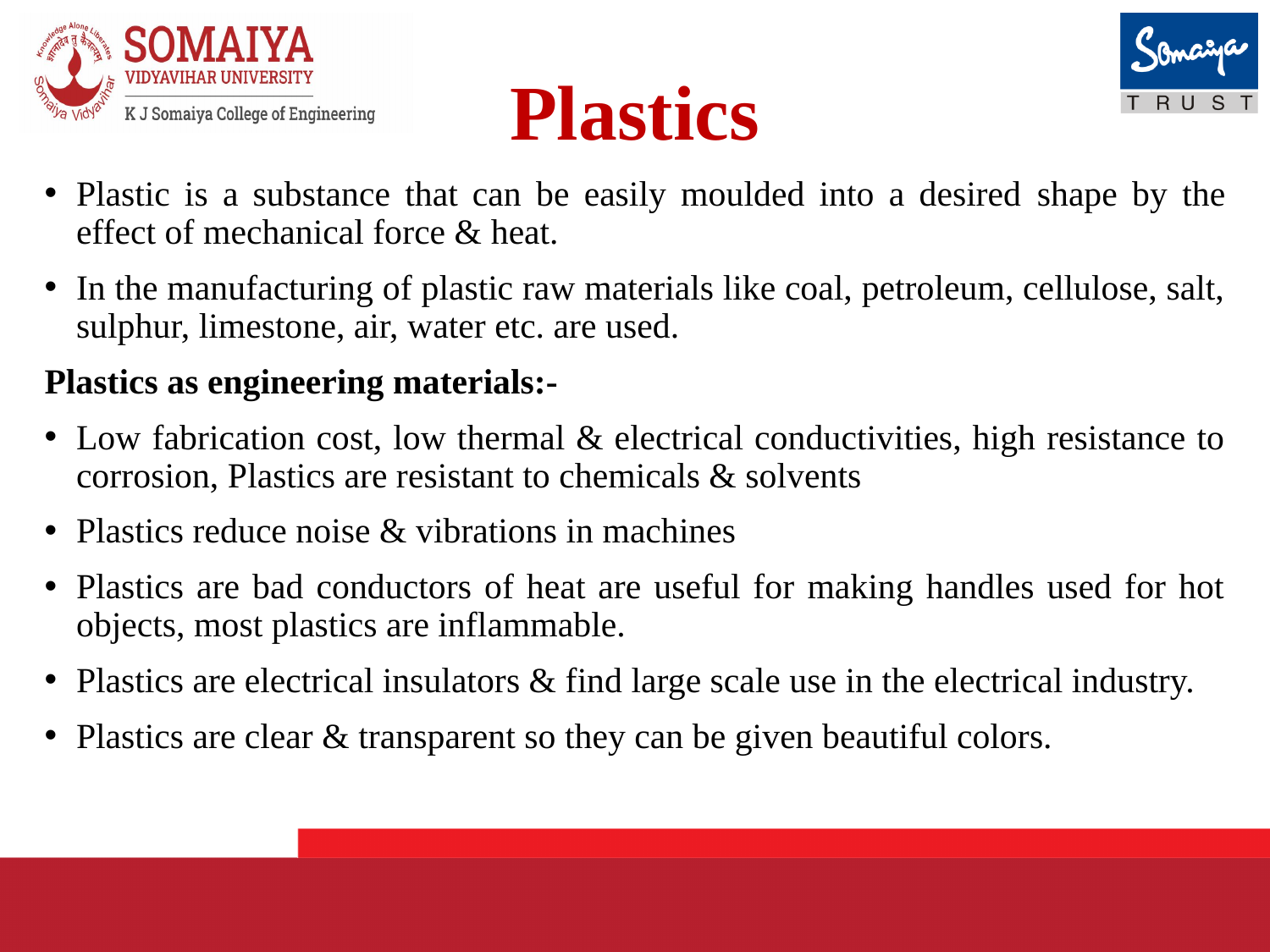

# Plastics
Plastic is a substance that can be easily moulded into a desired shape by the effect of mechanical force & heat.
In the manufacturing of plastic raw materials like coal, petroleum, cellulose, salt, sulphur, limestone, air, water etc. are used.
Plastics as engineering materials:-
Low fabrication cost, low thermal & electrical conductivities, high resistance to corrosion, Plastics are resistant to chemicals & solvents
Plastics reduce noise & vibrations in machines
Plastics are bad conductors of heat are useful for making handles used for hot objects, most plastics are inflammable.
Plastics are electrical insulators & find large scale use in the electrical industry.
Plastics are clear & transparent so they can be given beautiful colors.